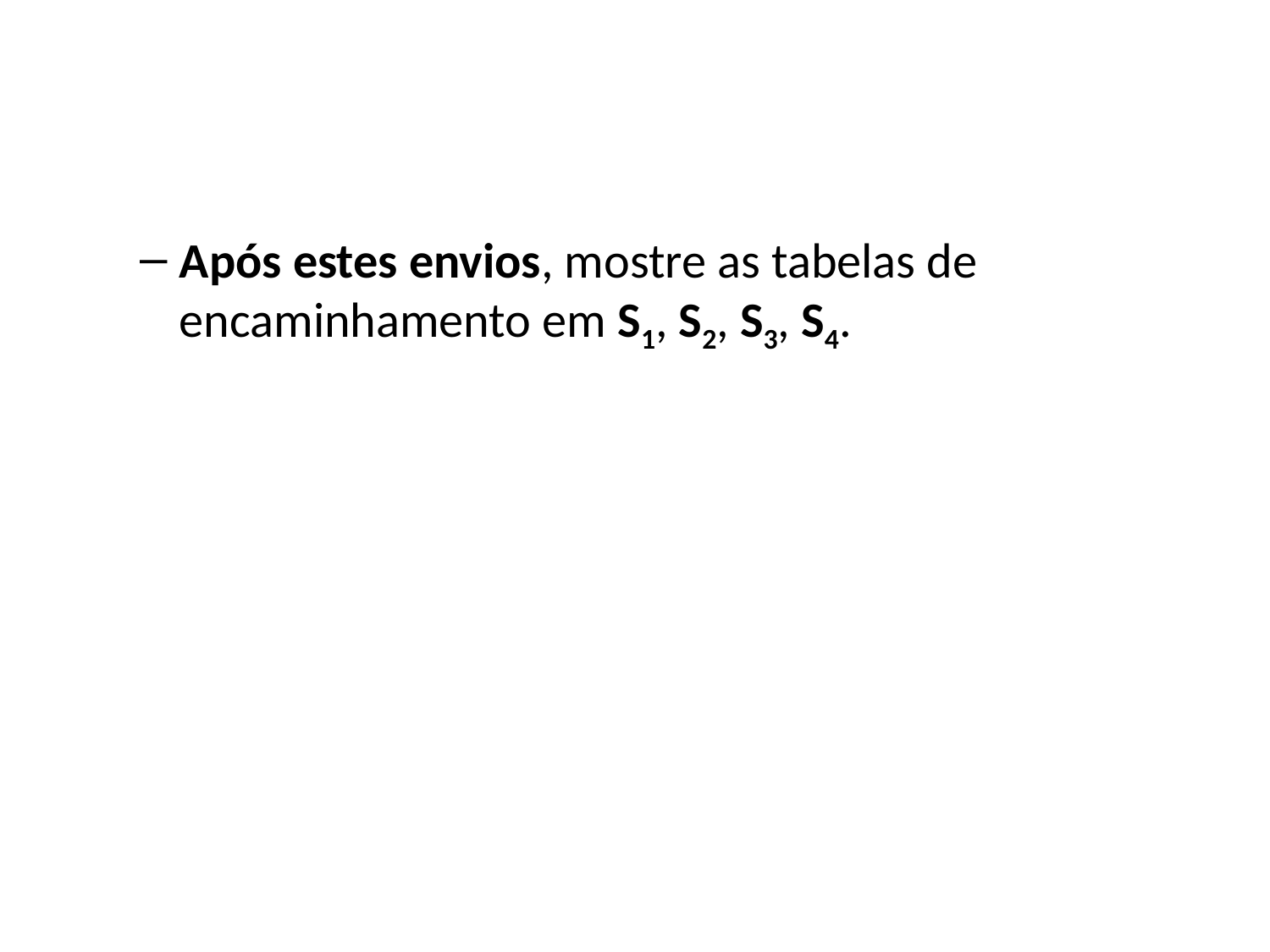

Após estes envios, mostre as tabelas de encaminhamento em S1, S2, S3, S4.